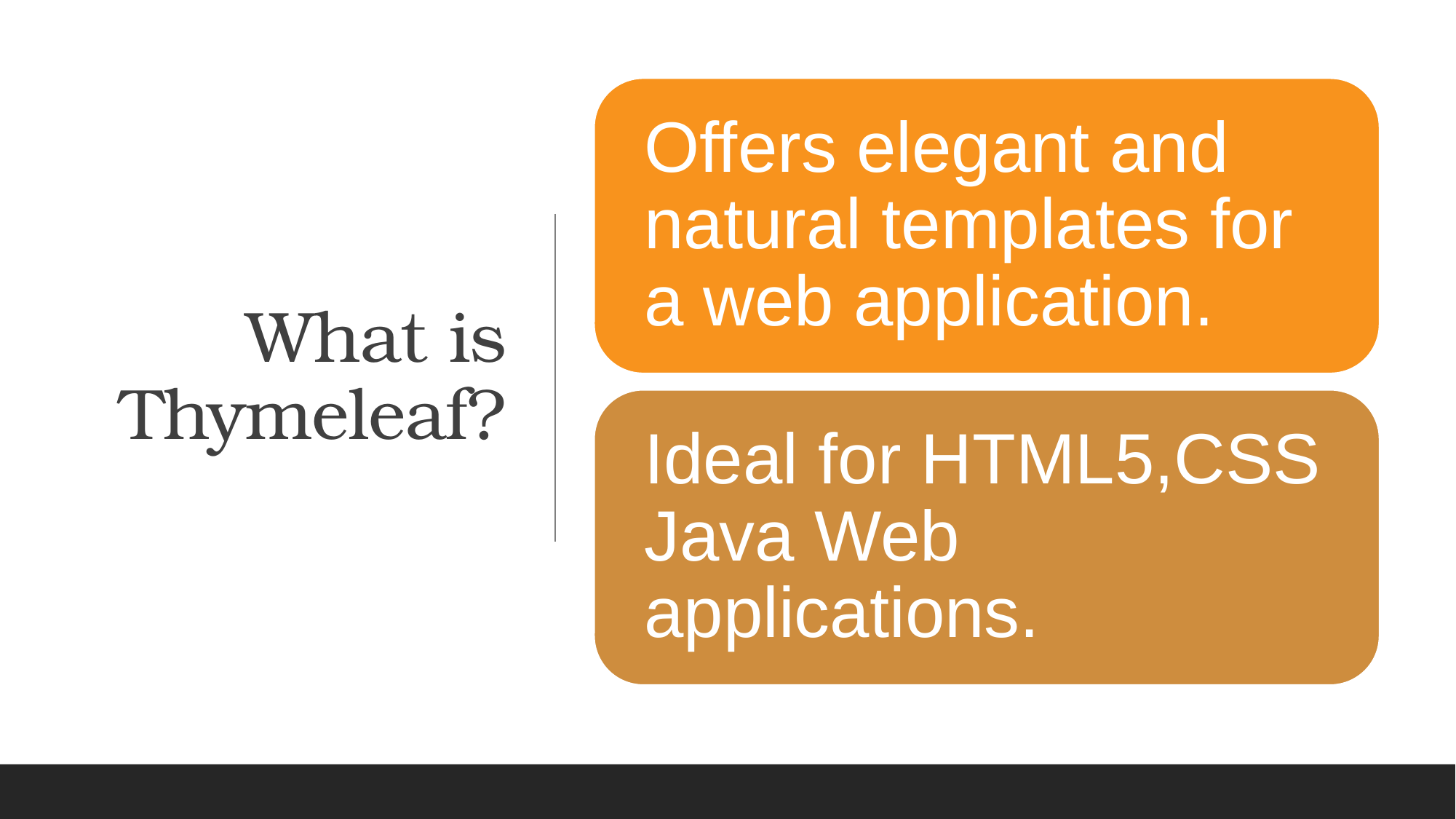

# What is Thymeleaf?
Offers elegant and natural templates for a web application.
Ideal for HTML5,CSS Java Web applications.